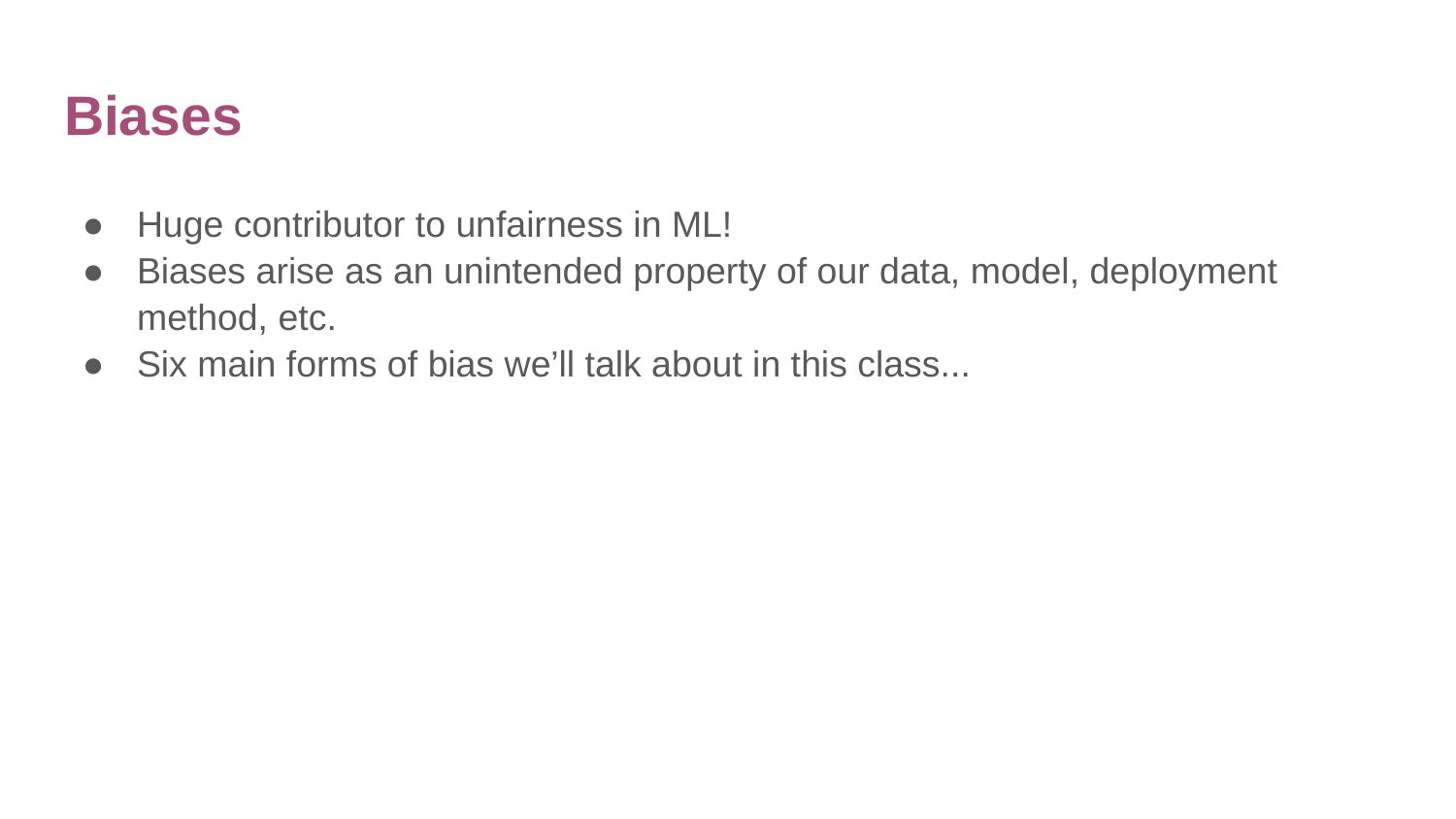

# Biases
Huge contributor to unfairness in ML!
Biases arise as an unintended property of our data, model, deployment method, etc.
Six main forms of bias we’ll talk about in this class...